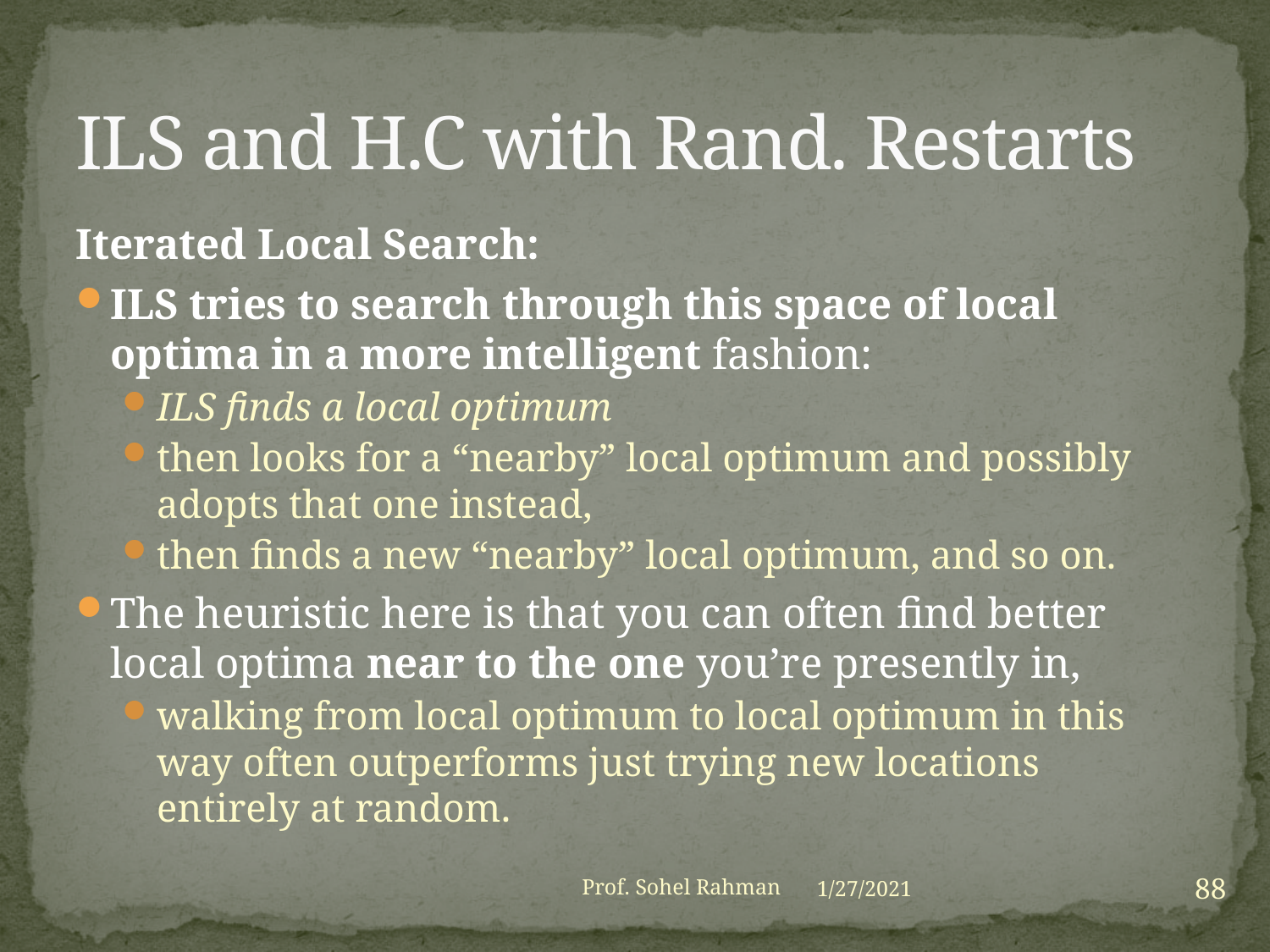

# ILS and H.C with Rand. Restarts
Iterated Local Search:
ILS tries to search through this space of local optima in a more intelligent fashion:
ILS finds a local optimum
then looks for a “nearby” local optimum and possibly adopts that one instead,
then finds a new “nearby” local optimum, and so on.
The heuristic here is that you can often find better local optima near to the one you’re presently in,
walking from local optimum to local optimum in this way often outperforms just trying new locations entirely at random.
88
Prof. Sohel Rahman
1/27/2021